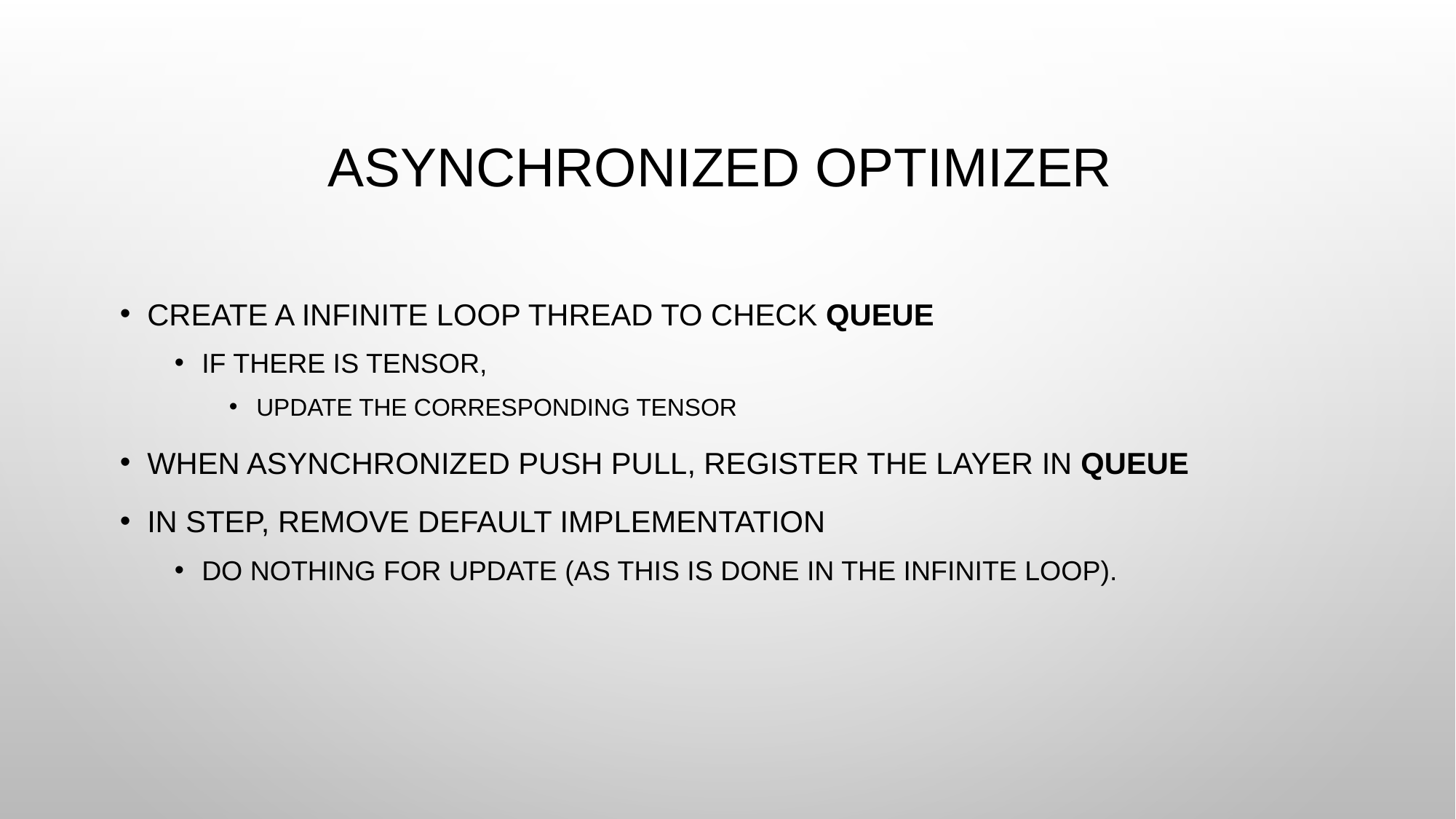

# Asynchronized Optimizer
Create a infinite loop thread to check QUEUE
If there is tensor,
Update the corresponding tensor
When asynchronized push pull, register the layer in Queue
In step, remove default implementation
Do nothing for update (as this is done in the infinite loop).